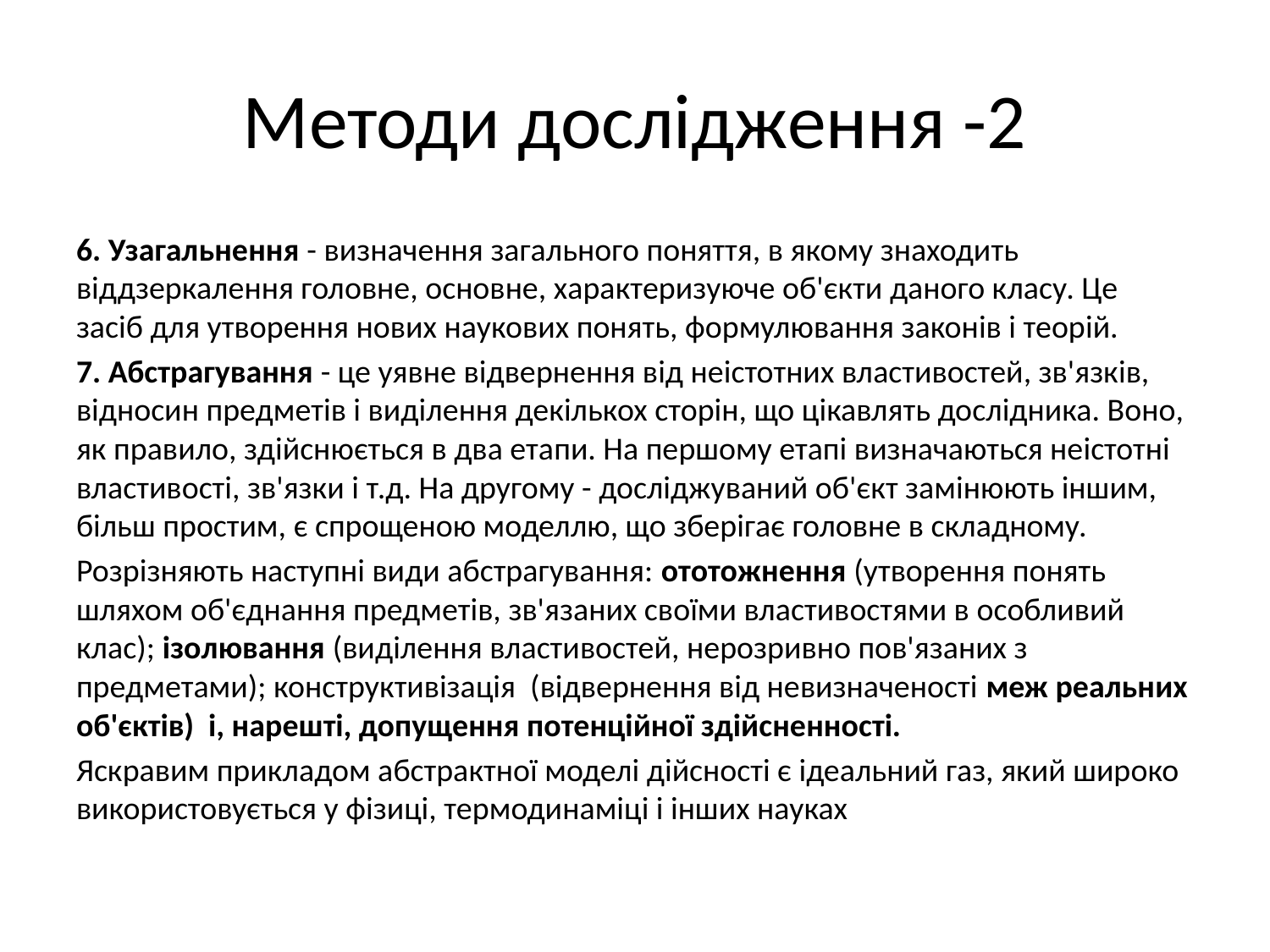

# Методи дослідження -2
6. Узагальнення - визначення загального поняття, в якому знаходить віддзеркалення головне, основне, характеризуюче об'єкти даного класу. Це засіб для утворення нових наукових понять, формулювання законів і теорій.
7. Абстрагування - це уявне відвернення від неістотних властивостей, зв'язків, відносин предметів і виділення декількох сторін, що цікавлять дослідника. Воно, як правило, здійснюється в два етапи. На першому етапі визначаються неістотні властивості, зв'язки і т.д. На другому - досліджуваний об'єкт замінюють іншим, більш простим, є спрощеною моделлю, що зберігає головне в складному.
Розрізняють наступні види абстрагування: ототожнення (утворення понять шляхом об'єднання предметів, зв'язаних своїми властивостями в особливий клас); ізолювання (виділення властивостей, нерозривно пов'язаних з предметами); конструктивізація  (відвернення від невизначеності меж реальних об'єктів)  і, нарешті, допущення потенційної здійсненності.
Яскравим прикладом абстрактної моделі дійсності є ідеальний газ, який широко використовується у фізиці, термодинаміці і інших науках